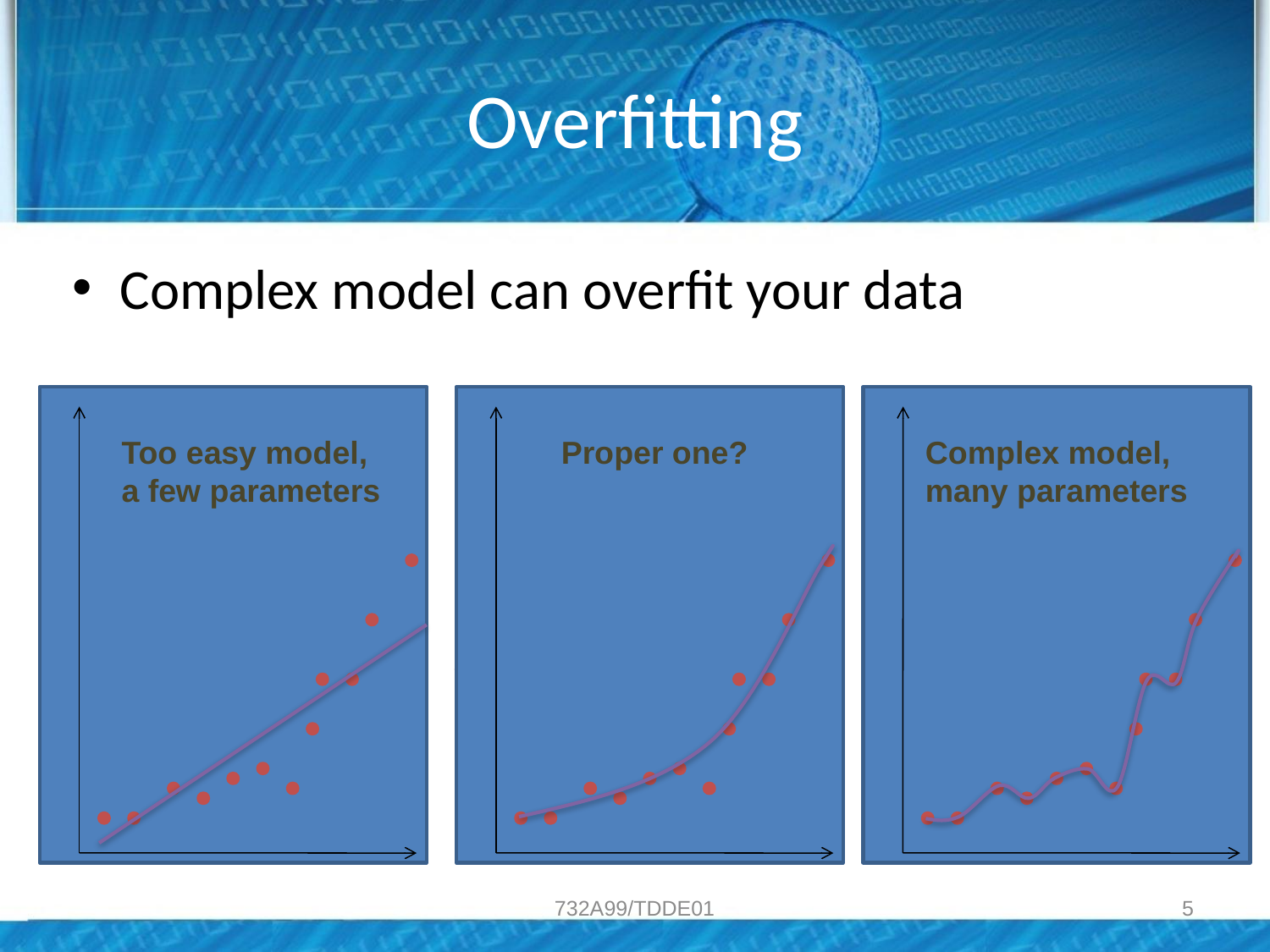

# Overfitting
Complex model can overfit your data

Too easy model, a few parameters
Proper one?
Complex model,
many parameters

732A99/TDDE01
5